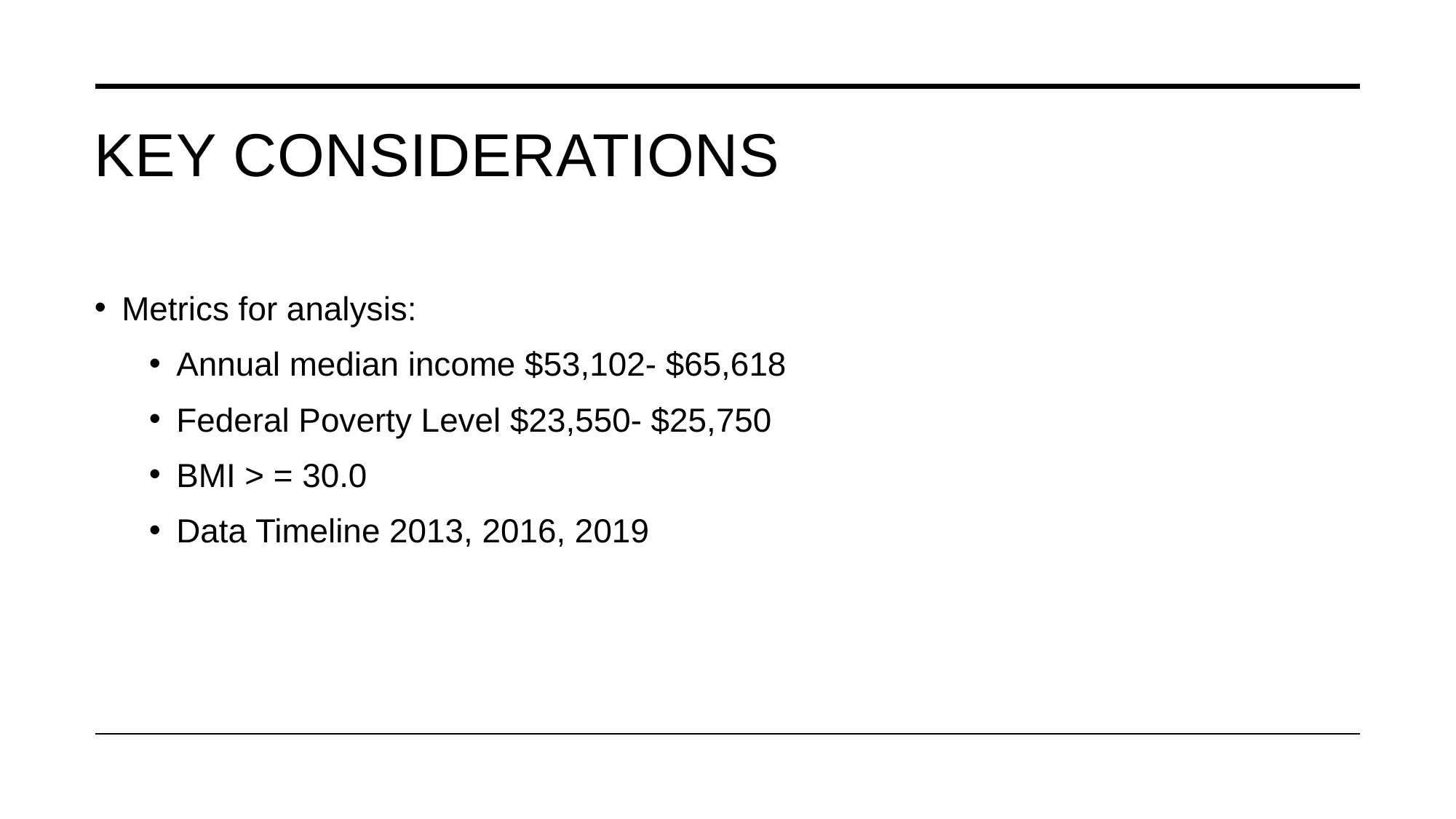

# Key considerations
Metrics for analysis:
Annual median income $53,102- $65,618
Federal Poverty Level $23,550- $25,750
BMI > = 30.0
Data Timeline 2013, 2016, 2019